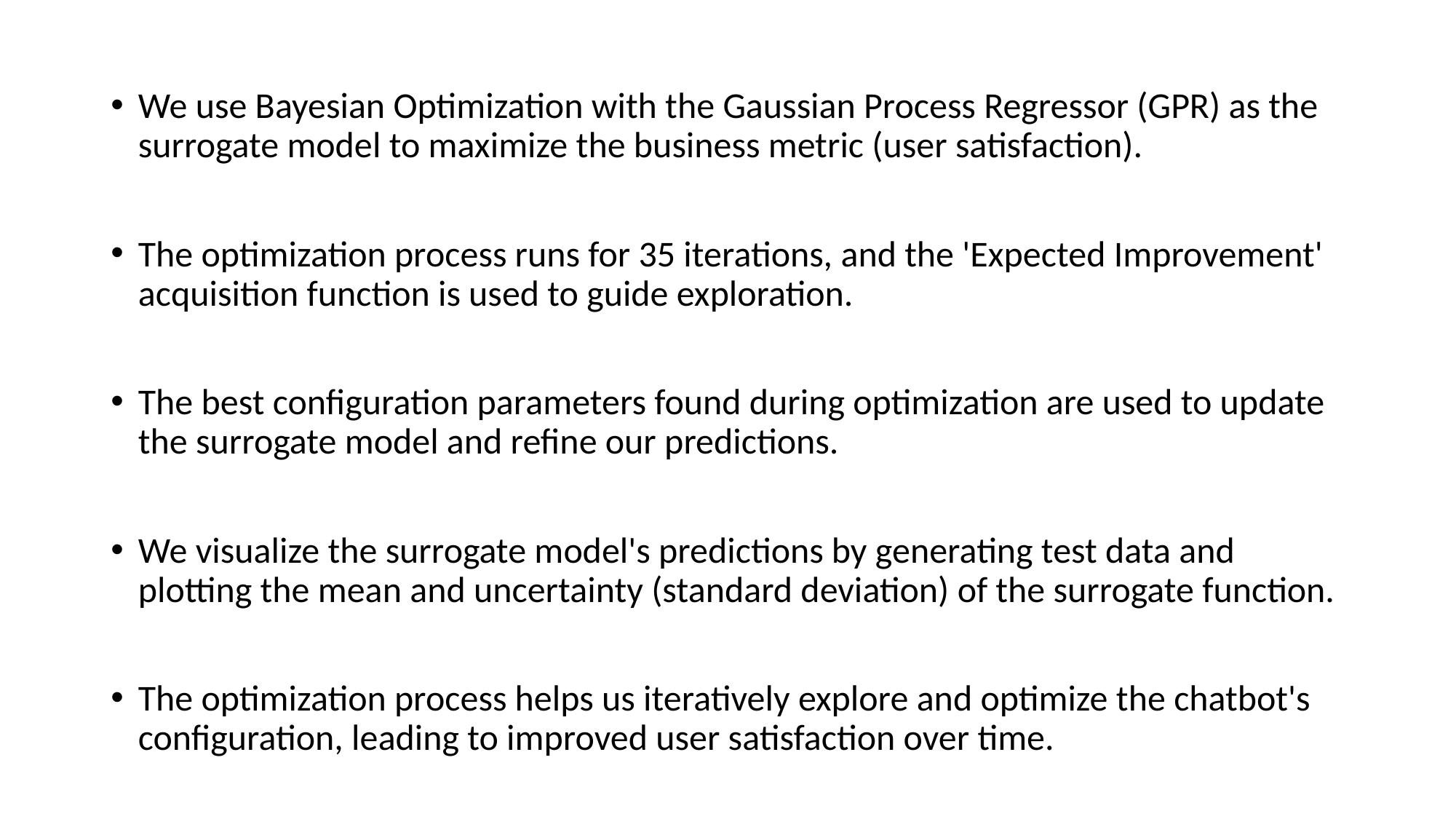

We use Bayesian Optimization with the Gaussian Process Regressor (GPR) as the surrogate model to maximize the business metric (user satisfaction).

The optimization process runs for 35 iterations, and the 'Expected Improvement' acquisition function is used to guide exploration.

The best configuration parameters found during optimization are used to update the surrogate model and refine our predictions.

We visualize the surrogate model's predictions by generating test data and plotting the mean and uncertainty (standard deviation) of the surrogate function.

The optimization process helps us iteratively explore and optimize the chatbot's configuration, leading to improved user satisfaction over time.